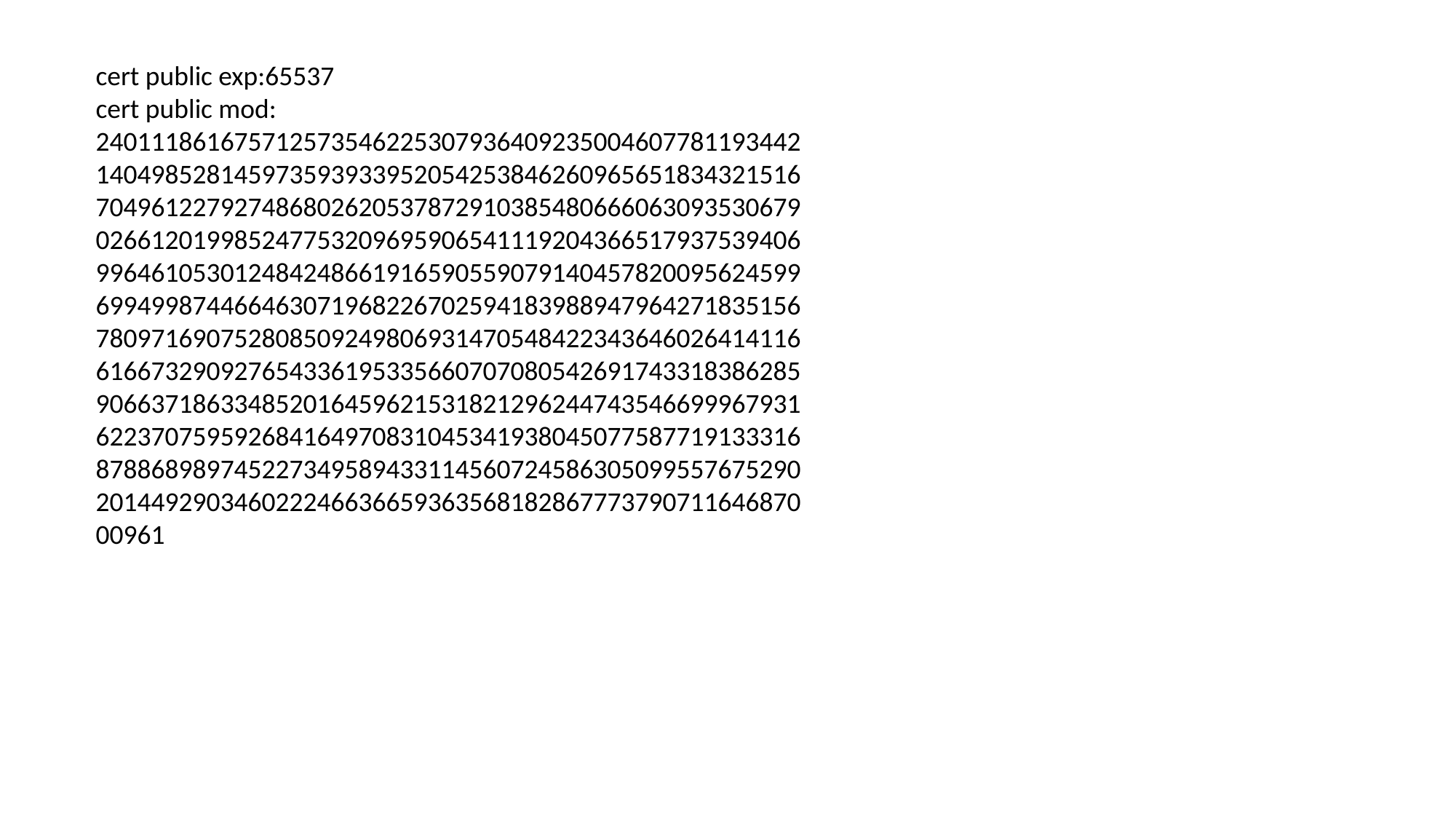

cert public exp:65537
cert public mod:
24011186167571257354622530793640923500460778119344214049852814597359393395205425384626096565183432151670496122792748680262053787291038548066606309353067902661201998524775320969590654111920436651793753940699646105301248424866191659055907914045782009562459969949987446646307196822670259418398894796427183515678097169075280850924980693147054842234364602641411661667329092765433619533566070708054269174331838628590663718633485201645962153182129624474354669996793162237075959268416497083104534193804507758771913331687886898974522734958943311456072458630509955767529020144929034602224663665936356818286777379071164687000961